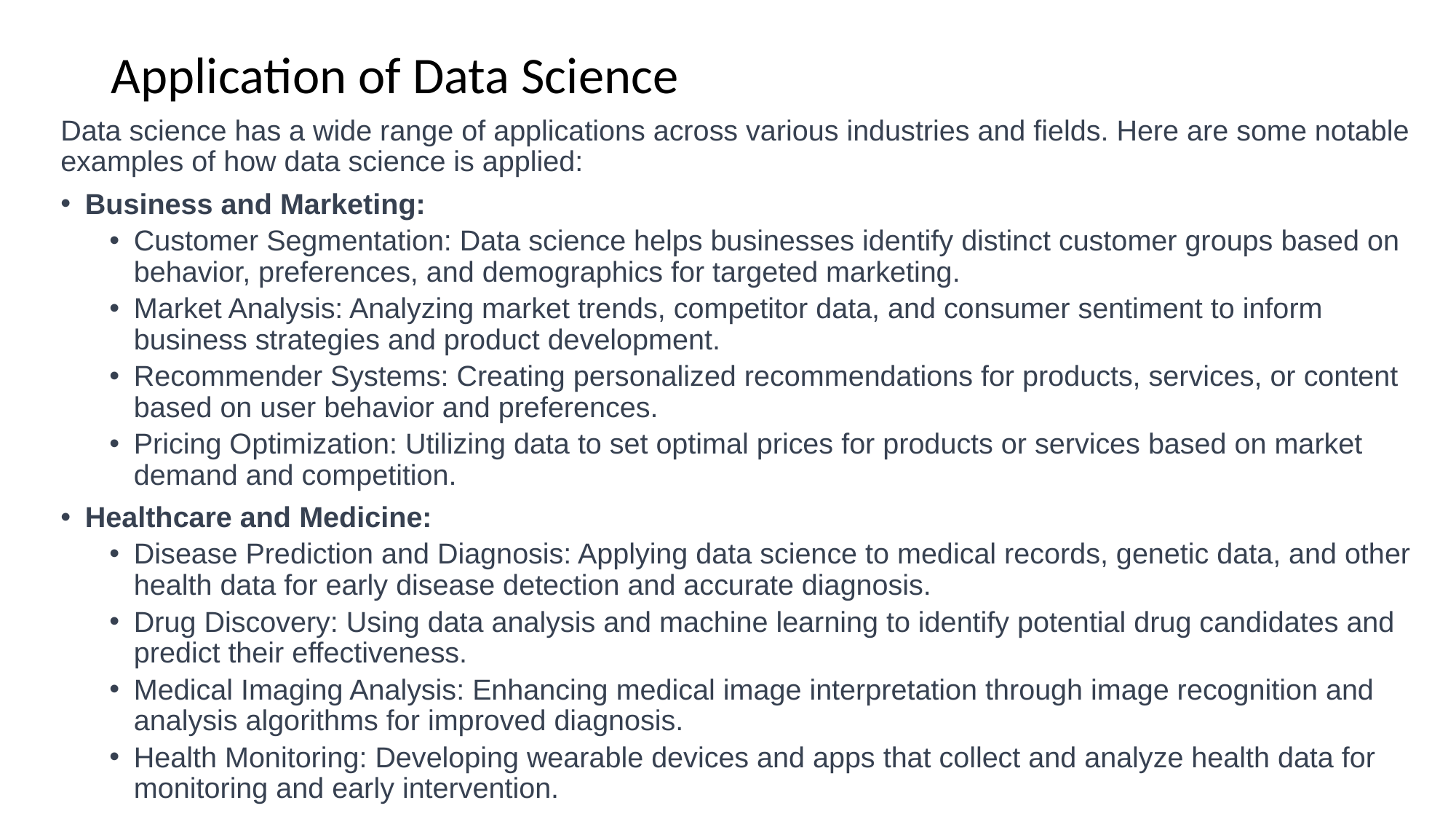

# Application of Data Science
Data science has a wide range of applications across various industries and fields. Here are some notable examples of how data science is applied:
Business and Marketing:
Customer Segmentation: Data science helps businesses identify distinct customer groups based on behavior, preferences, and demographics for targeted marketing.
Market Analysis: Analyzing market trends, competitor data, and consumer sentiment to inform business strategies and product development.
Recommender Systems: Creating personalized recommendations for products, services, or content based on user behavior and preferences.
Pricing Optimization: Utilizing data to set optimal prices for products or services based on market demand and competition.
Healthcare and Medicine:
Disease Prediction and Diagnosis: Applying data science to medical records, genetic data, and other health data for early disease detection and accurate diagnosis.
Drug Discovery: Using data analysis and machine learning to identify potential drug candidates and predict their effectiveness.
Medical Imaging Analysis: Enhancing medical image interpretation through image recognition and analysis algorithms for improved diagnosis.
Health Monitoring: Developing wearable devices and apps that collect and analyze health data for monitoring and early intervention.